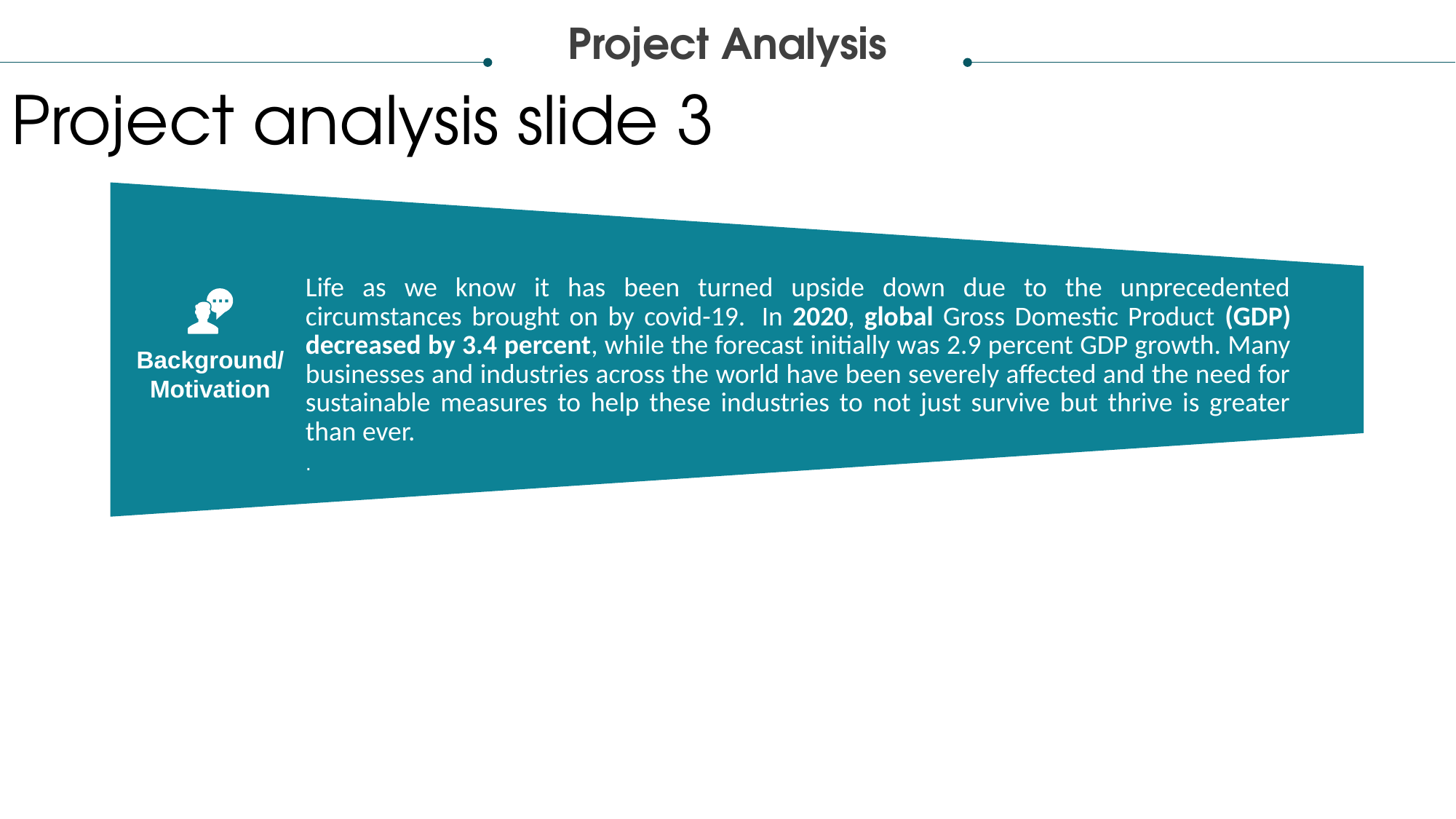

Project Analysis
Project analysis slide 3
Life as we know it has been turned upside down due to the unprecedented circumstances brought on by covid-19.  In 2020, global Gross Domestic Product (GDP) decreased by 3.4 percent, while the forecast initially was 2.9 percent GDP growth. Many businesses and industries across the world have been severely affected and the need for sustainable measures to help these industries to not just survive but thrive is greater than ever.
.

Background/
Motivation